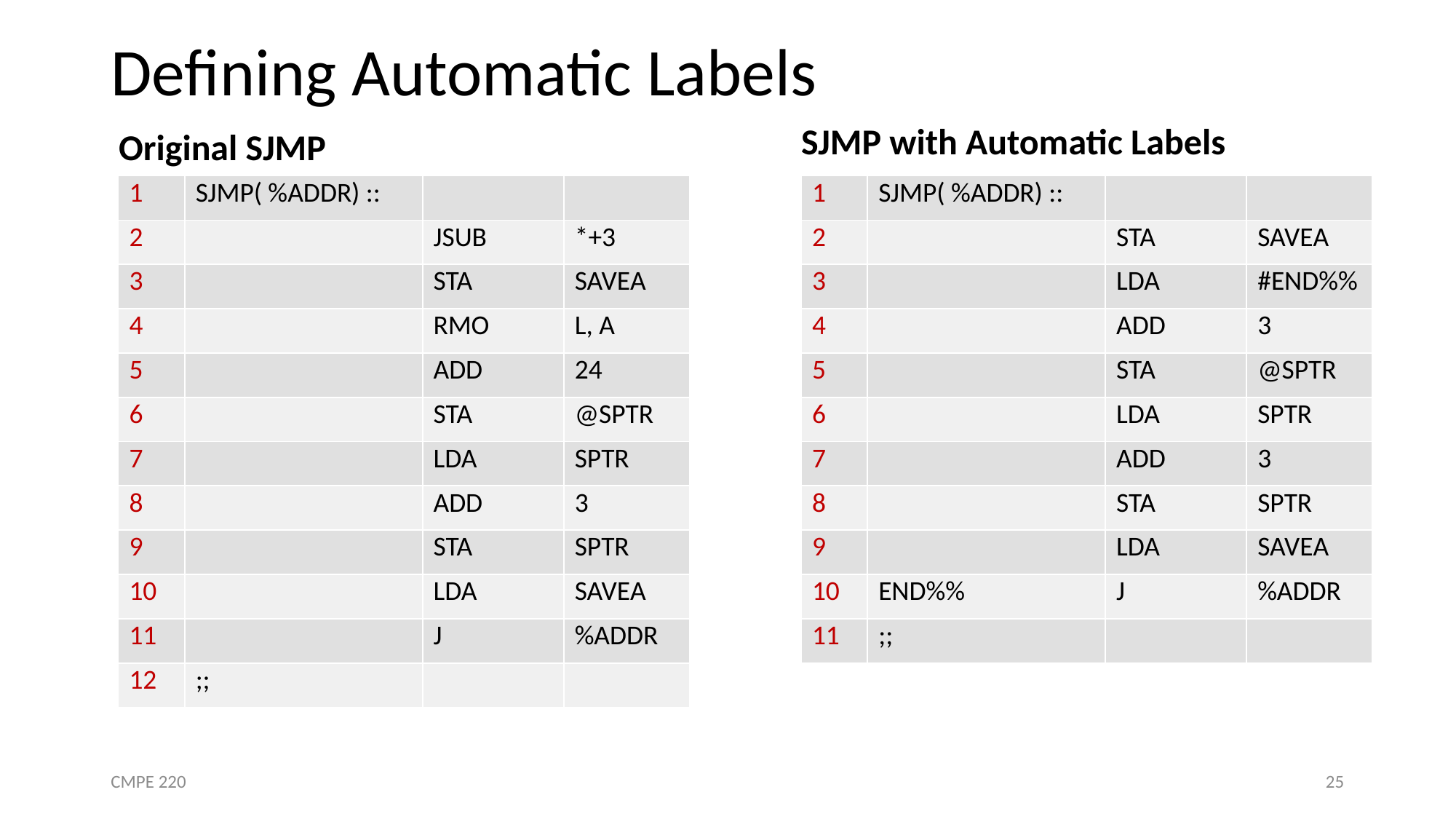

# Defining Automatic Labels
SJMP with Automatic Labels
Original SJMP
| 1 | SJMP( %ADDR) :: |  |  |
| --- | --- | --- | --- |
| 2 |  | JSUB | \*+3 |
| 3 |  | STA | SAVEA |
| 4 |  | RMO | L, A |
| 5 |  | ADD | 24 |
| 6 |  | STA | @SPTR |
| 7 |  | LDA | SPTR |
| 8 |  | ADD | 3 |
| 9 |  | STA | SPTR |
| 10 |  | LDA | SAVEA |
| 11 |  | J | %ADDR |
| 12 | ;; |  |  |
| 1 | SJMP( %ADDR) :: |  |  |
| --- | --- | --- | --- |
| 2 |  | STA | SAVEA |
| 3 |  | LDA | #END%% |
| 4 |  | ADD | 3 |
| 5 |  | STA | @SPTR |
| 6 |  | LDA | SPTR |
| 7 |  | ADD | 3 |
| 8 |  | STA | SPTR |
| 9 |  | LDA | SAVEA |
| 10 | END%% | J | %ADDR |
| 11 | ;; |  |  |
CMPE 220
25